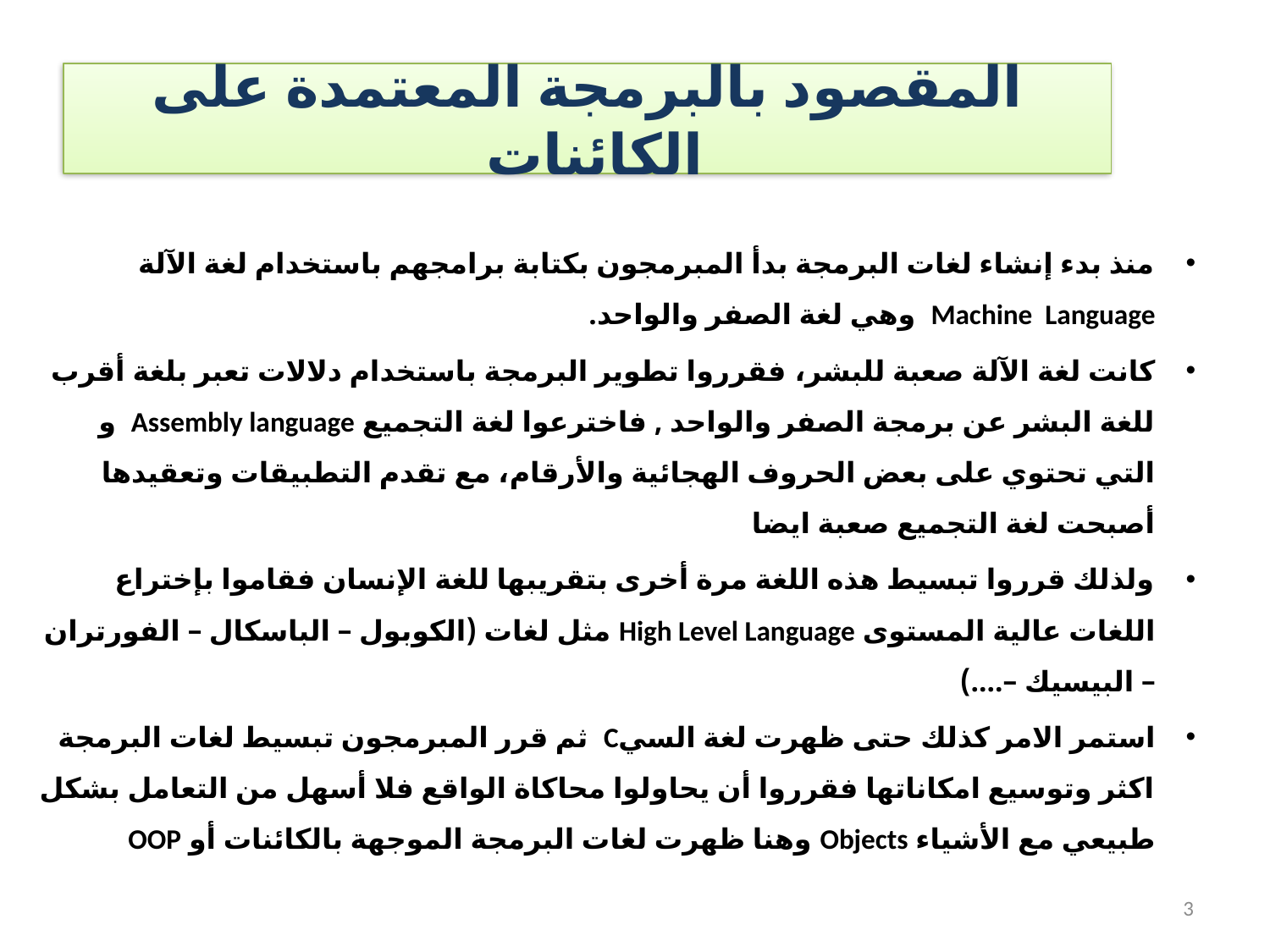

# المقصود بالبرمجة المعتمدة على الكائنات
منذ بدء إنشاء لغات البرمجة بدأ المبرمجون بكتابة برامجهم باستخدام لغة الآلة Machine  Language  وهي لغة الصفر والواحد.
كانت لغة الآلة صعبة للبشر، فقرروا تطوير البرمجة باستخدام دلالات تعبر بلغة أقرب للغة البشر عن برمجة الصفر والواحد , فاخترعوا لغة التجميع Assembly language  و التي تحتوي على بعض الحروف الهجائية والأرقام، مع تقدم التطبيقات وتعقيدها أصبحت لغة التجميع صعبة ايضا
ولذلك قرروا تبسيط هذه اللغة مرة أخرى بتقريبها للغة الإنسان فقاموا بإختراع اللغات عالية المستوى High Level Language مثل لغات (الكوبول – الباسكال – الفورتران – البيسيك –....)
استمر الامر كذلك حتى ظهرت لغة السيC  ثم قرر المبرمجون تبسيط لغات البرمجة اكثر وتوسيع امكاناتها فقرروا أن يحاولوا محاكاة الواقع فلا أسهل من التعامل بشكل طبيعي مع الأشياء Objects وهنا ظهرت لغات البرمجة الموجهة بالكائنات أو OOP
3